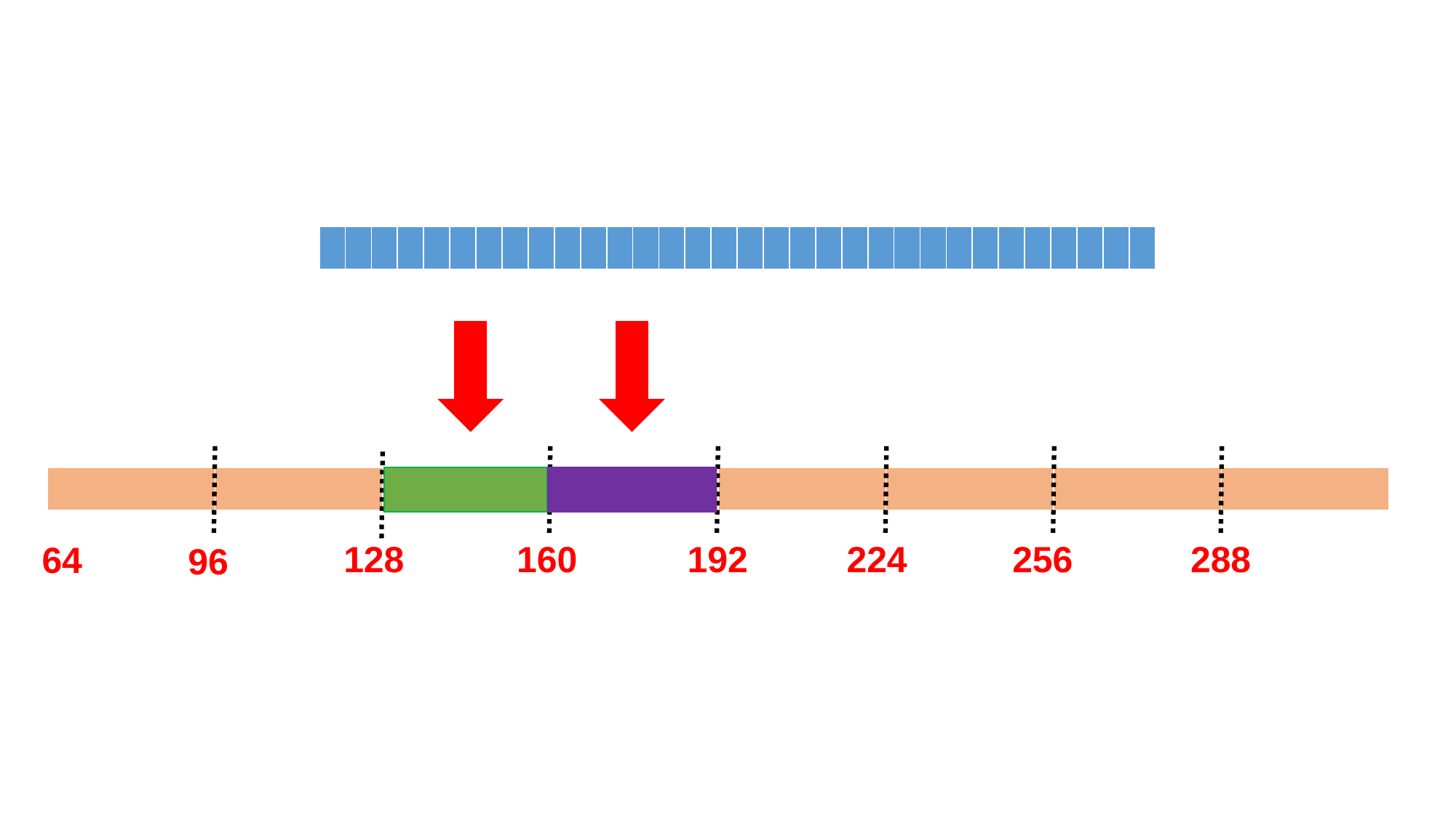

|  |  |  |  |  |  |  |  |  |  |  |  |  |  |  |  |  |  |  |  |  |  |  |  |  |  |  |  |  |  |  |  |
| --- | --- | --- | --- | --- | --- | --- | --- | --- | --- | --- | --- | --- | --- | --- | --- | --- | --- | --- | --- | --- | --- | --- | --- | --- | --- | --- | --- | --- | --- | --- | --- |

|  |  |  |  |  |  |  |  |
| --- | --- | --- | --- | --- | --- | --- | --- |

288
256
224
128
160
192
64
96